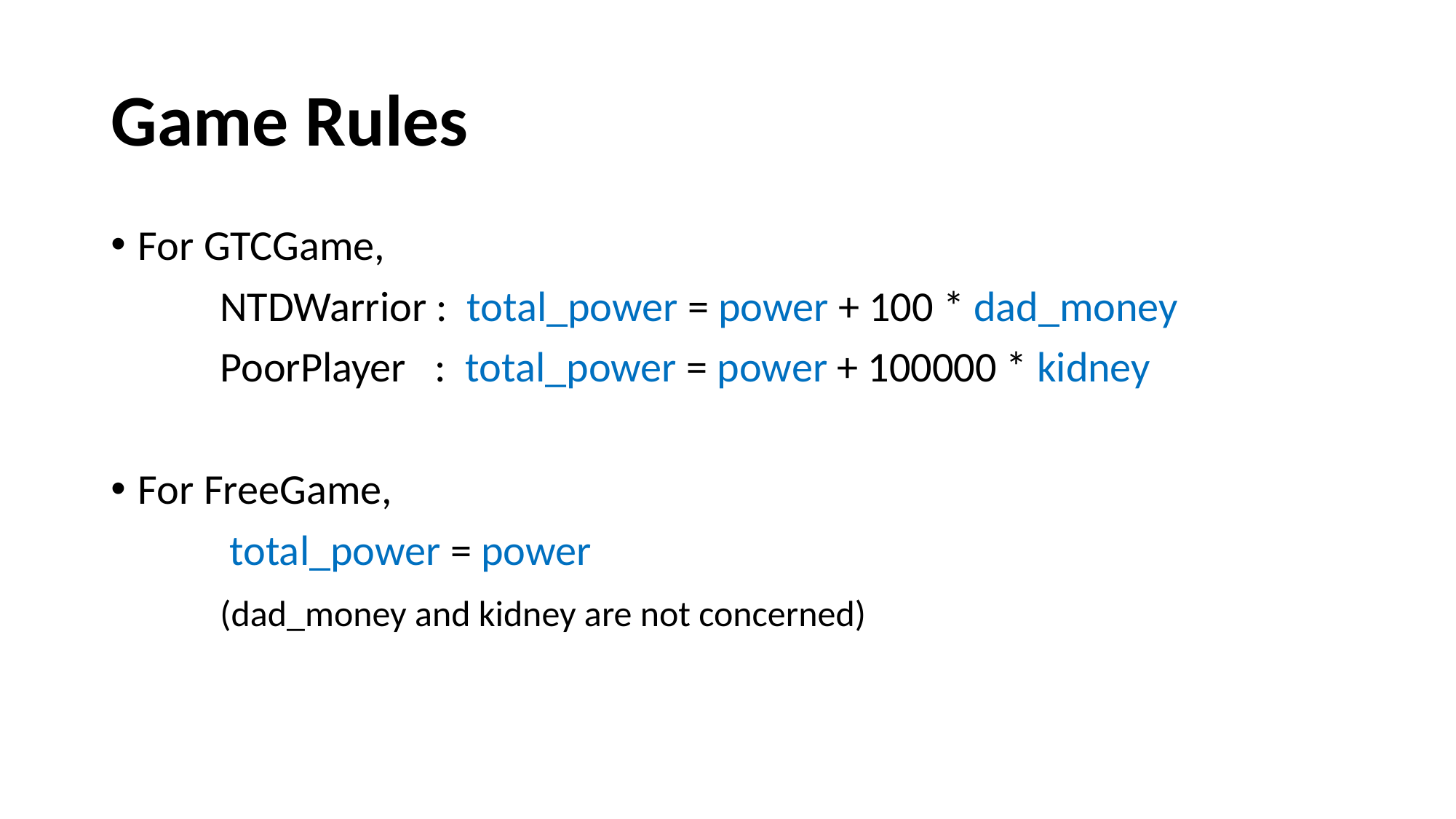

# Game Rules
For GTCGame,
	NTDWarrior :  total_power = power + 100 * dad_money
	PoorPlayer   :  total_power = power + 100000 * kidney

For FreeGame,
	 total_power = power
	(dad_money and kidney are not concerned)